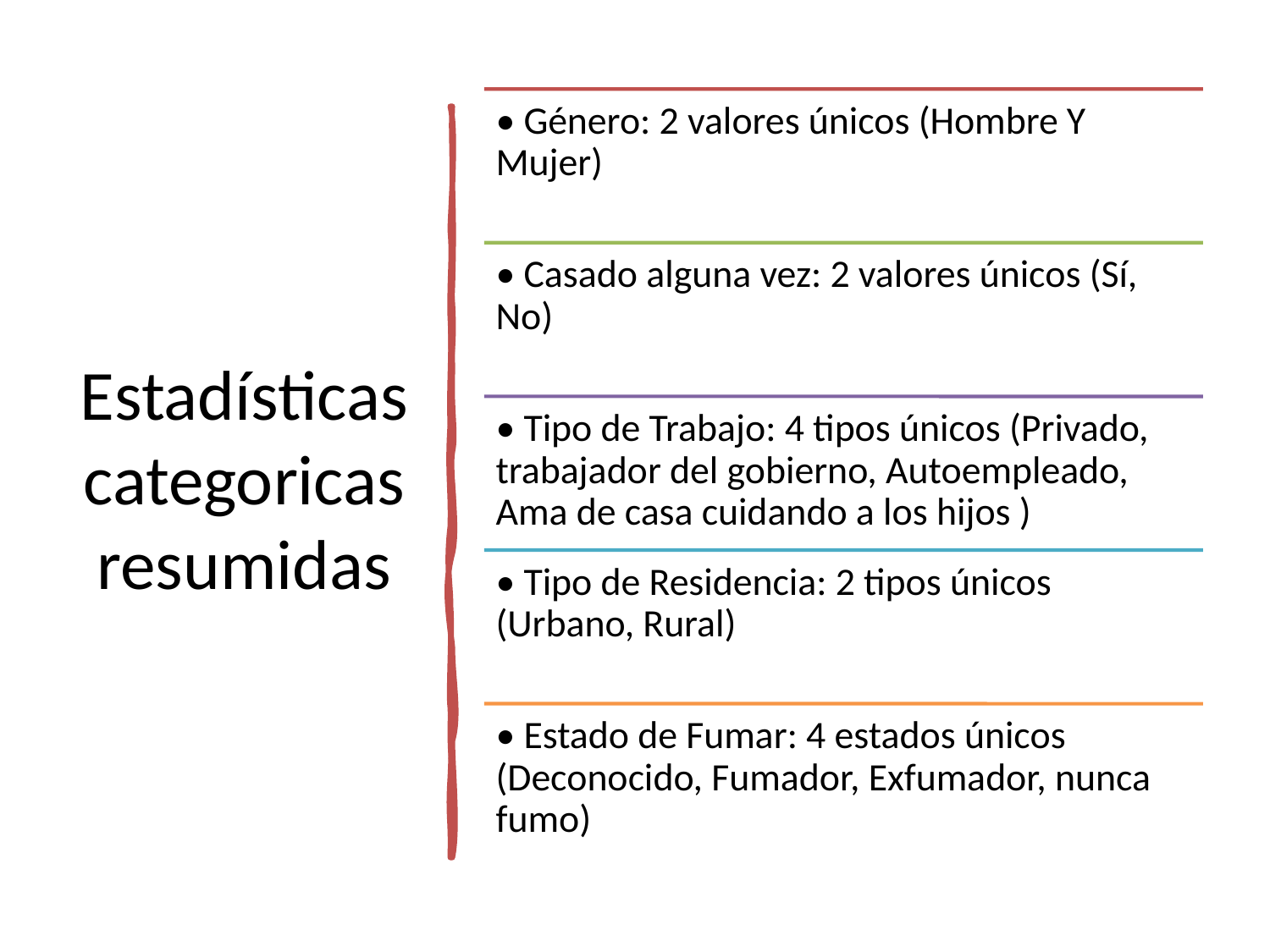

• Género: 2 valores únicos (Hombre Y Mujer)
• Casado alguna vez: 2 valores únicos (Sí, No)
• Tipo de Trabajo: 4 tipos únicos (Privado, trabajador del gobierno, Autoempleado, Ama de casa cuidando a los hijos )
• Tipo de Residencia: 2 tipos únicos (Urbano, Rural)
• Estado de Fumar: 4 estados únicos (Deconocido, Fumador, Exfumador, nunca fumo)
# Estadísticas categoricas resumidas